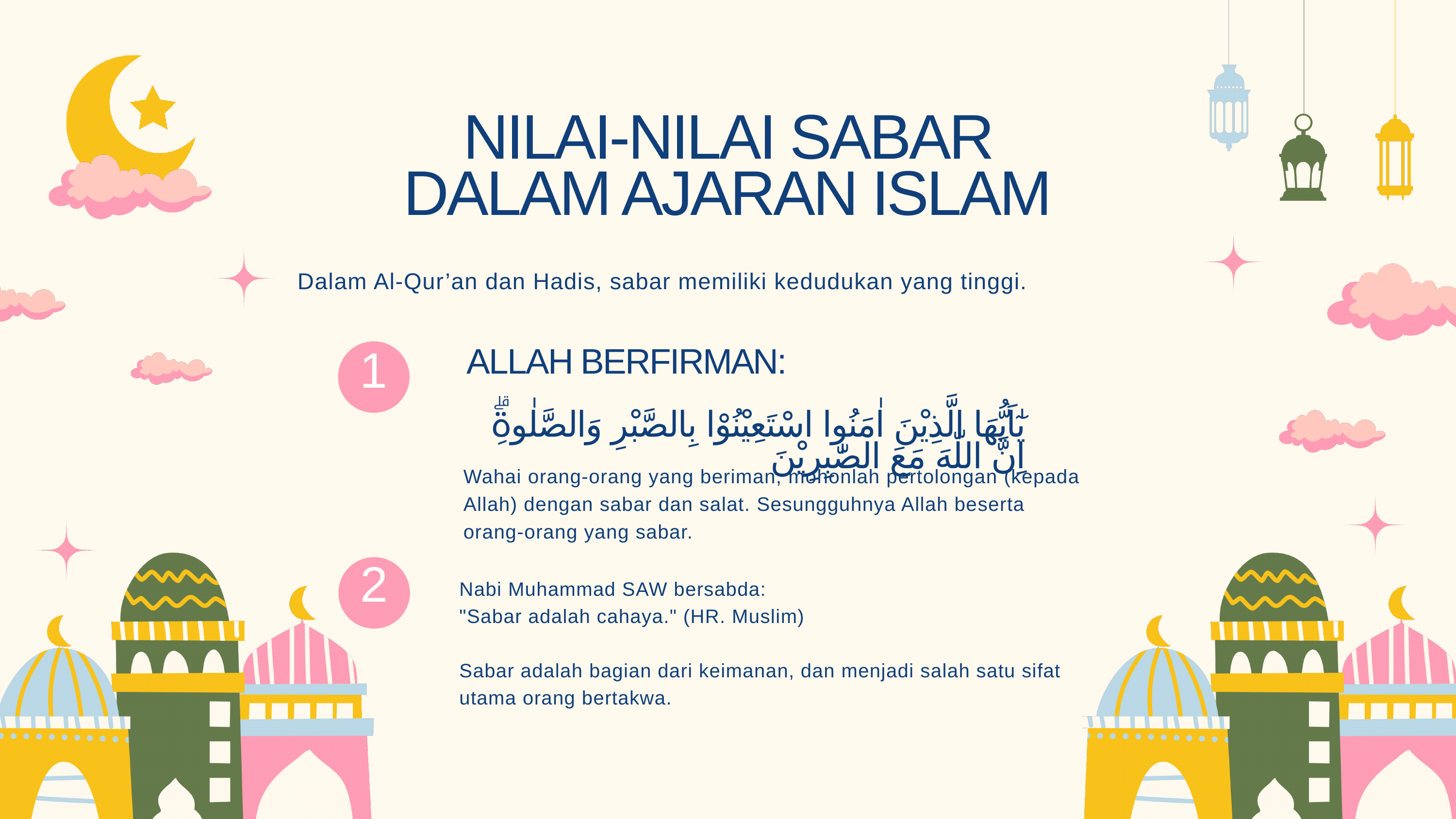

NILAI-NILAI SABAR DALAM AJARAN ISLAM

Dalam Al-Qur’an dan Hadis, sabar memiliki kedudukan yang tinggi.

ALLAH BERFIRMAN:
يٰٓاَيُّهَا الَّذِيْنَ اٰمَنُوا اسْتَعِيْنُوْا بِالصَّبْرِ وَالصَّلٰوةِۗ اِنَّ اللّٰهَ مَعَ الصّٰبِرِيْنَ

1

Wahai orang-orang yang beriman, mohonlah pertolongan (kepada Allah) dengan sabar dan salat. Sesungguhnya Allah beserta orang-orang yang sabar.

2
Nabi Muhammad SAW bersabda:
"Sabar adalah cahaya." (HR. Muslim)

Sabar adalah bagian dari keimanan, dan menjadi salah satu sifat utama orang bertakwa.